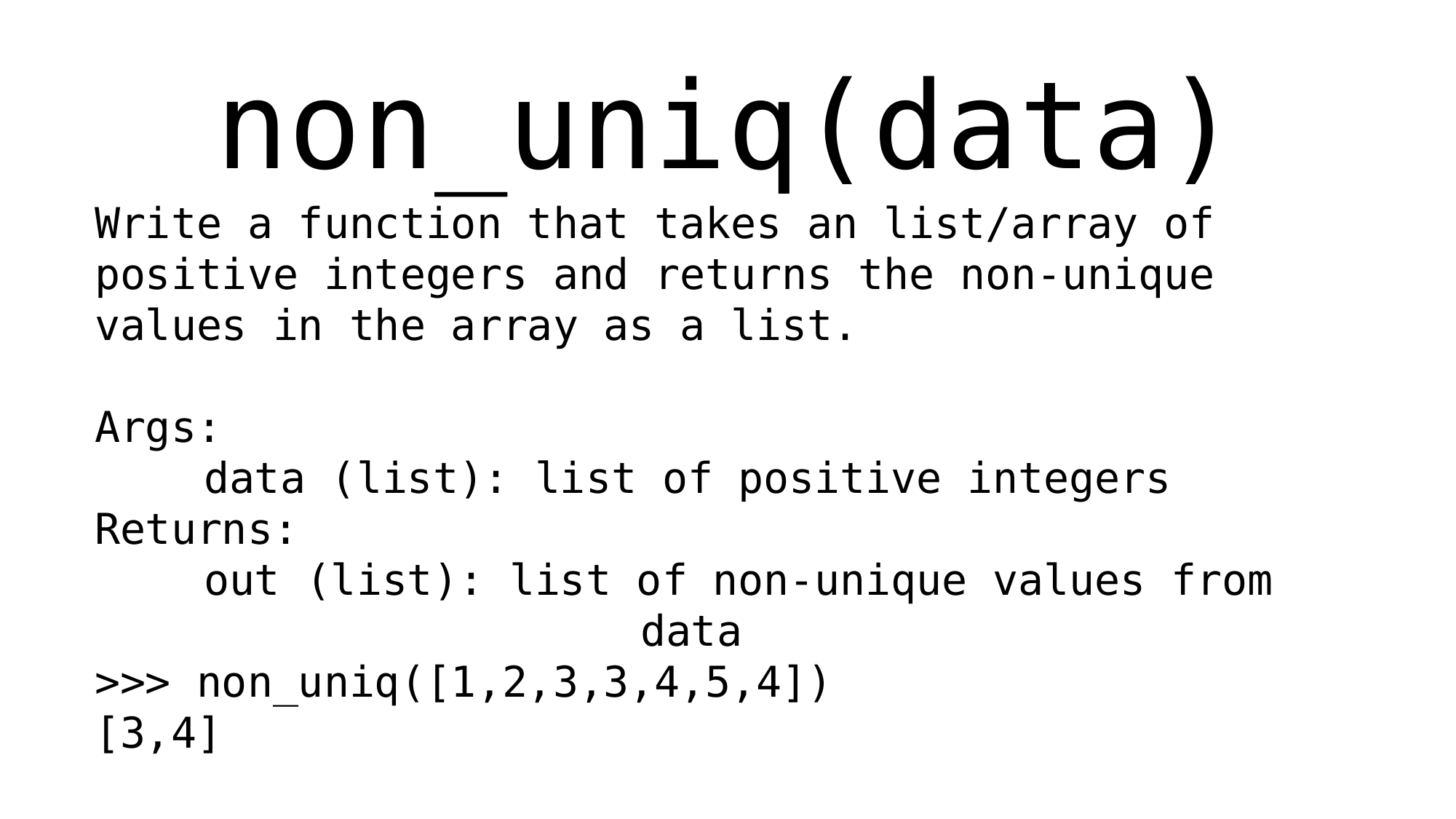

non_uniq(data)
Write a function that takes an list/array of positive integers and returns the non-unique values in the array as a list.

Args:
	data (list): list of positive integers
Returns:
out (list): list of non-unique values from data
>>> non_uniq([1,2,3,3,4,5,4])
[3,4]